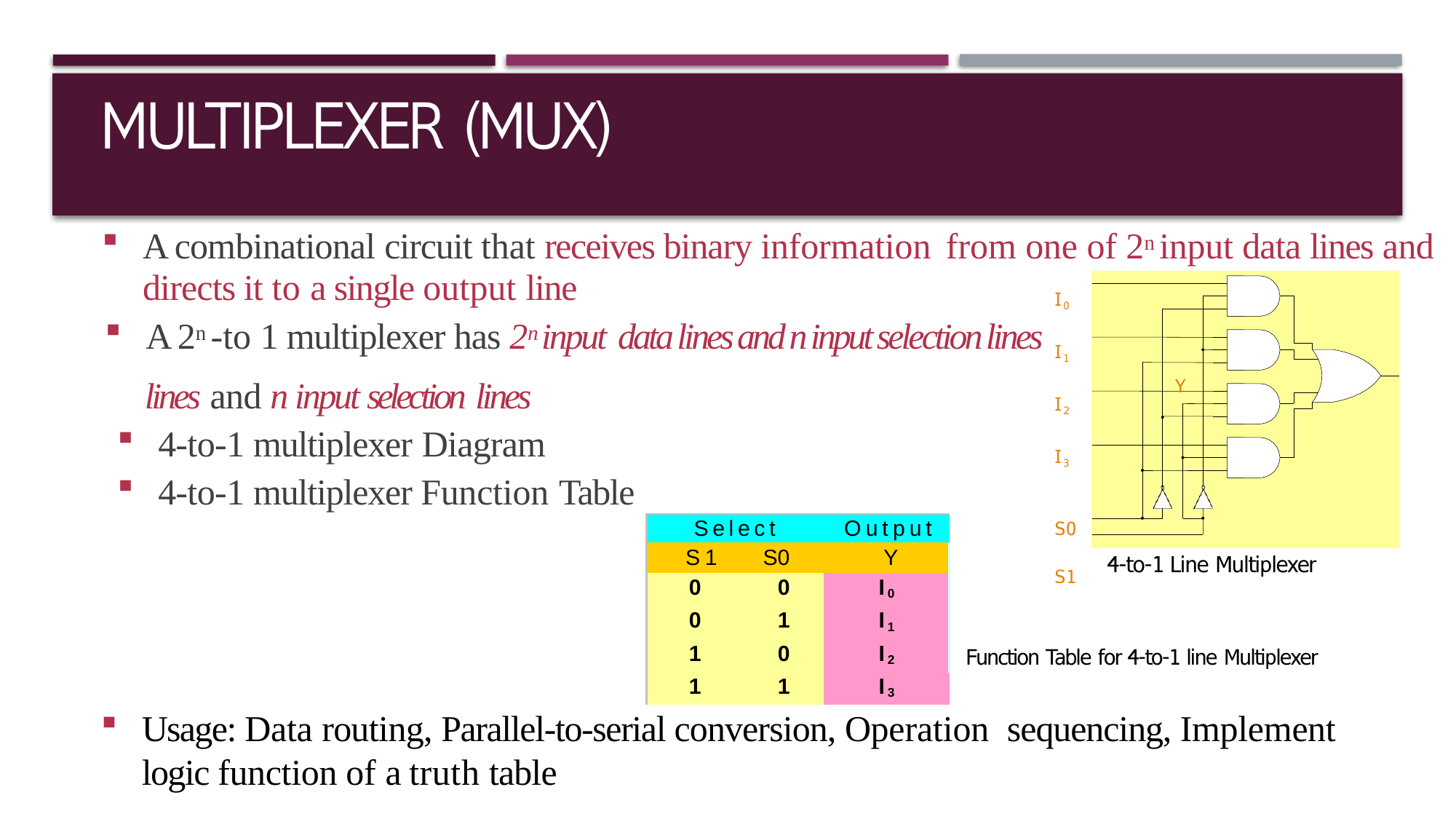

# Multiplexer (MUX)
A combinational circuit that receives binary information from one of 2n input data lines and directs it to a single output line
A 2n -to 1 multiplexer has 2n input data lines and n input selection lines

I0
I1
lines and n input selection lines
4-to-1 multiplexer Diagram
4-to-1 multiplexer Function Table
Y
I2
I3
S0  S1
| Select |  | Output |
| --- | --- | --- |
| S1 | S0 | Y |
| 0 | 0 | I0 |
| 0 | 1 | I1 |
| 1 | 0 | I2 |
| 1 | 1 | I3 |
4-to-1 Line Multiplexer
Function Table for 4-to-1 line Multiplexer
Usage: Data routing, Parallel-to-serial conversion, Operation  sequencing, Implement logic function of a truth table